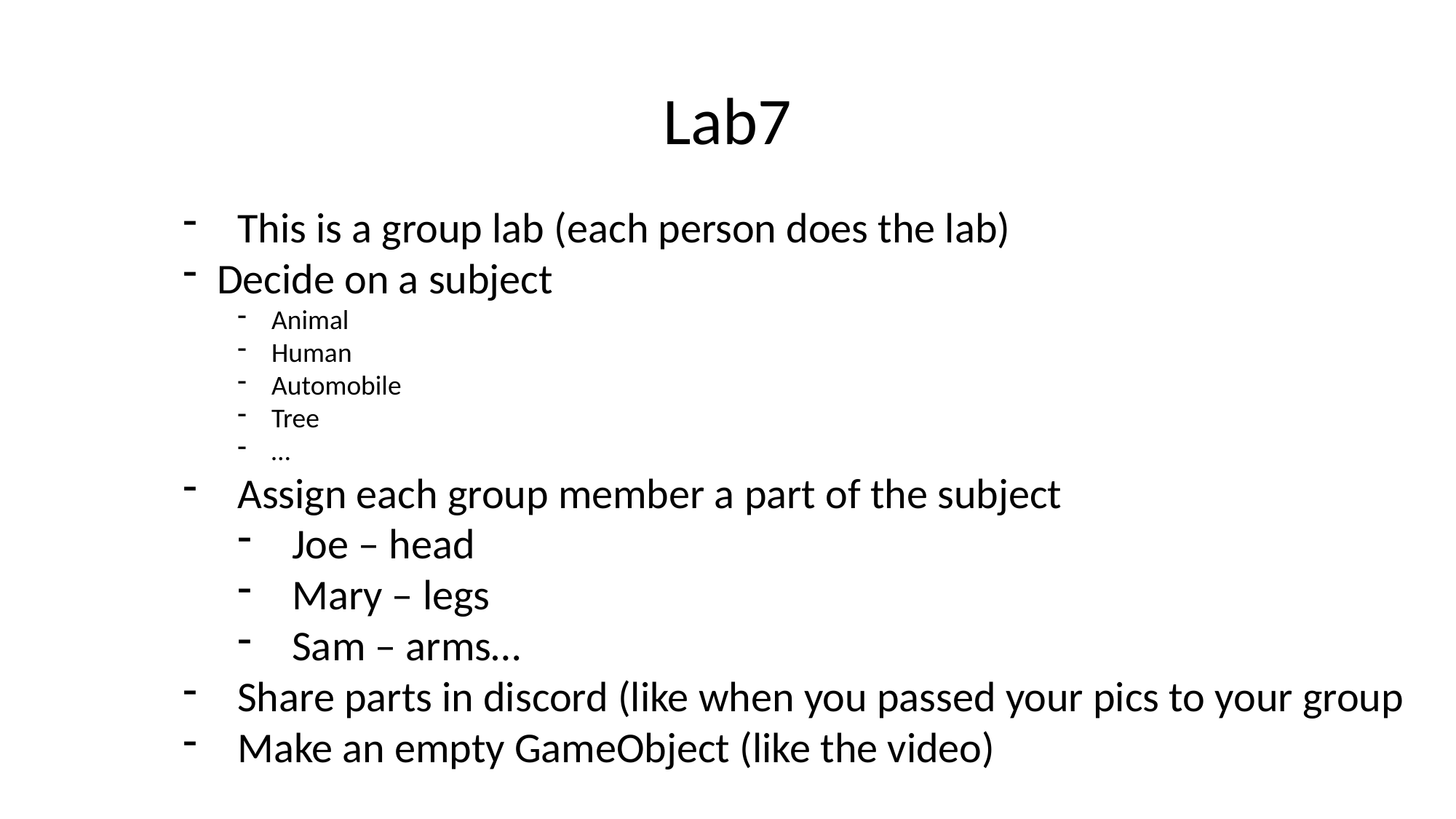

# Lab7
This is a group lab (each person does the lab)
Decide on a subject
Animal
Human
Automobile
Tree
…
Assign each group member a part of the subject
Joe – head
Mary – legs
Sam – arms…
Share parts in discord (like when you passed your pics to your group
Make an empty GameObject (like the video)